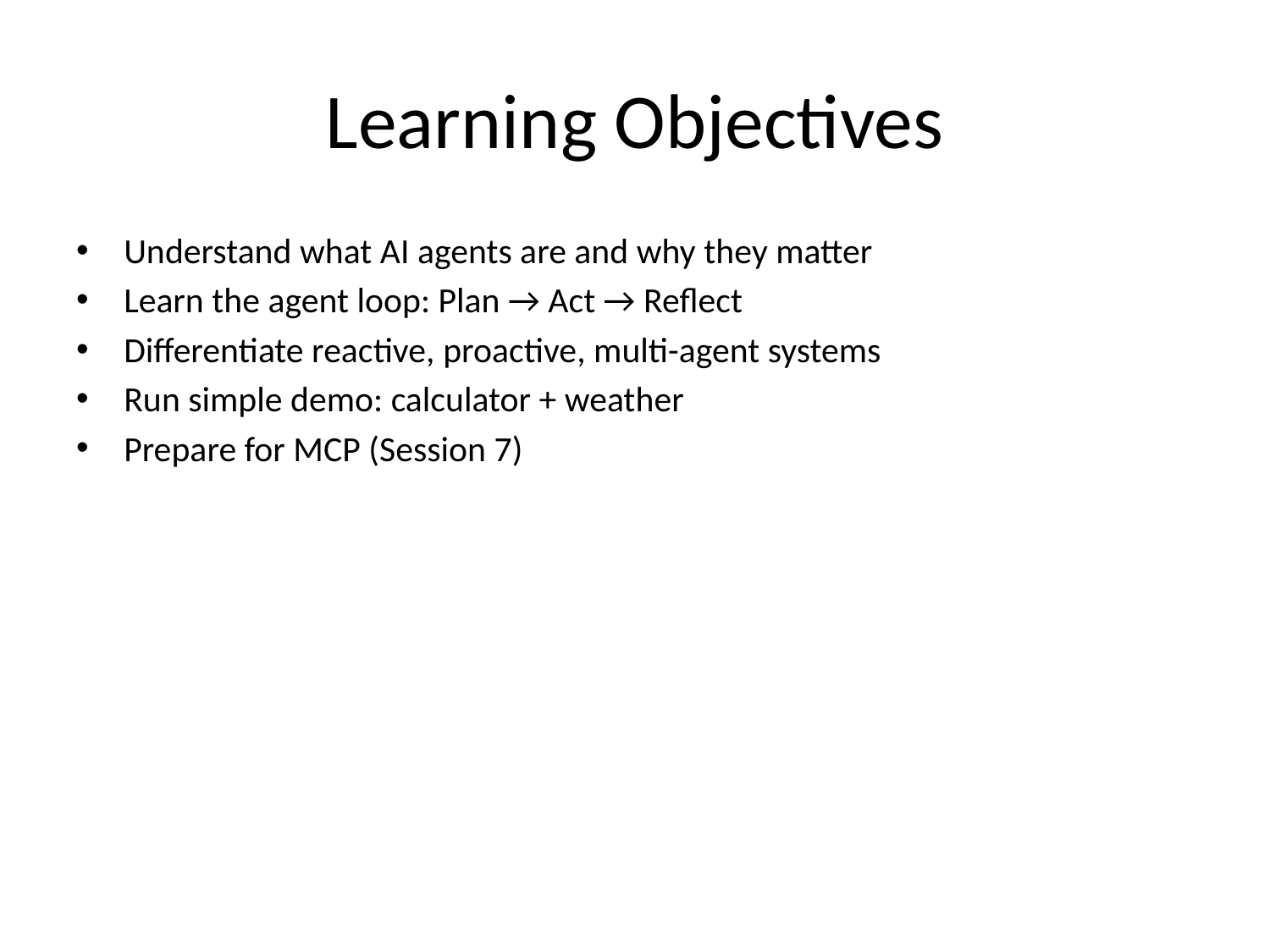

# Learning Objectives
Understand what AI agents are and why they matter
Learn the agent loop: Plan → Act → Reflect
Differentiate reactive, proactive, multi-agent systems
Run simple demo: calculator + weather
Prepare for MCP (Session 7)